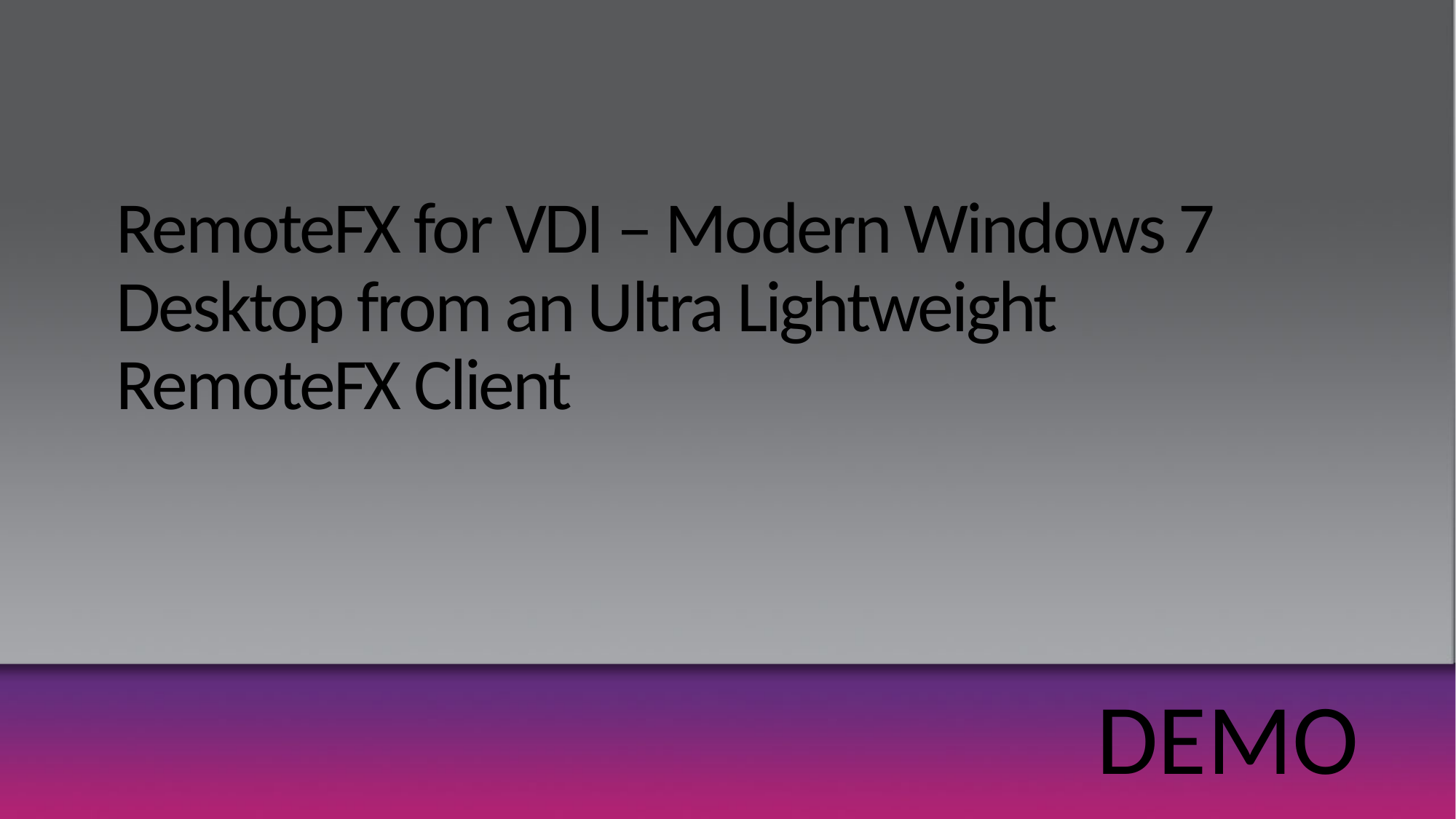

# RemoteFX for VDI – Modern Windows 7 Desktop from an Ultra Lightweight RemoteFX Client
DEMO